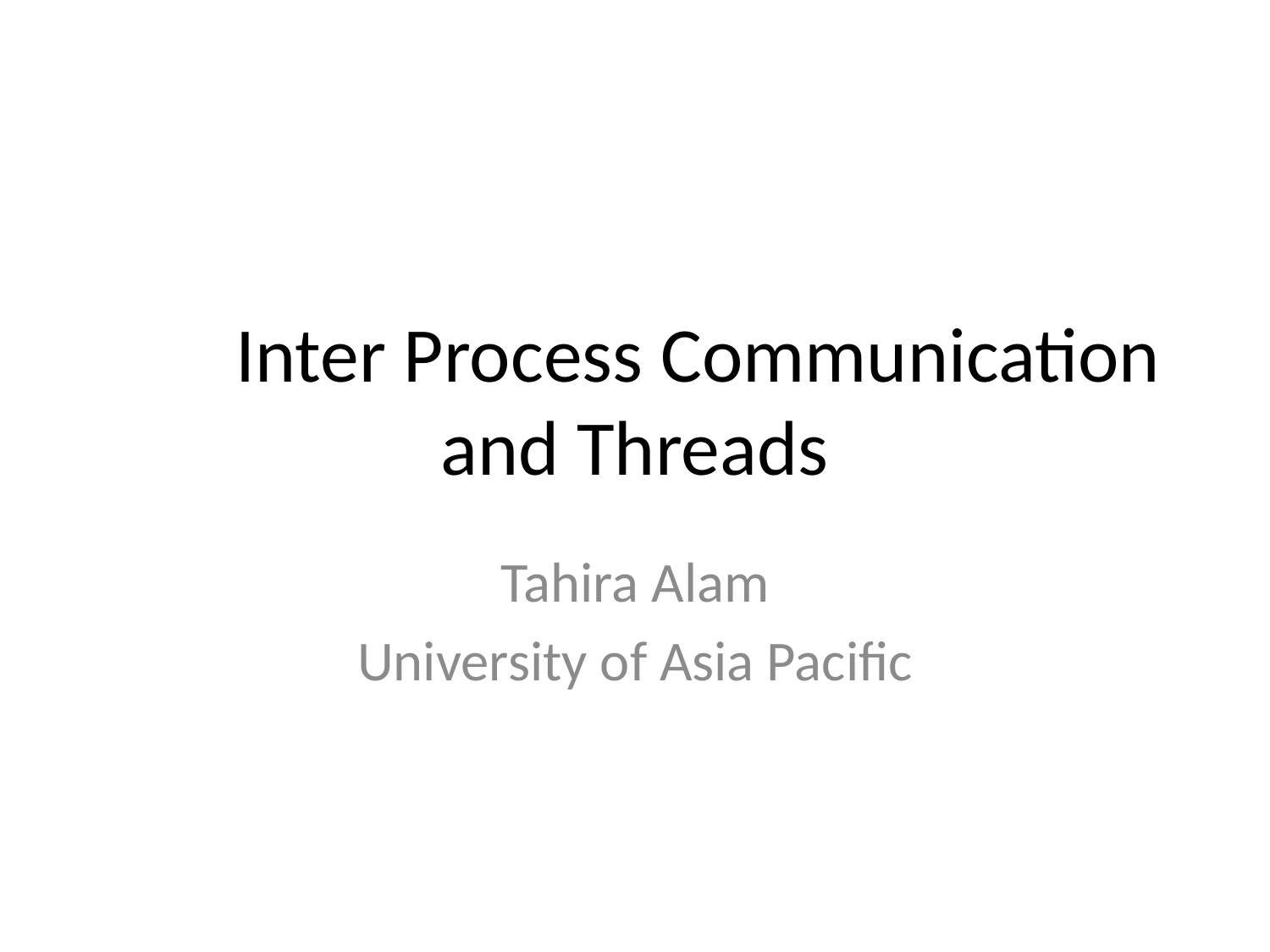

# Inter Process Communication and Threads
Tahira Alam
University of Asia Pacific